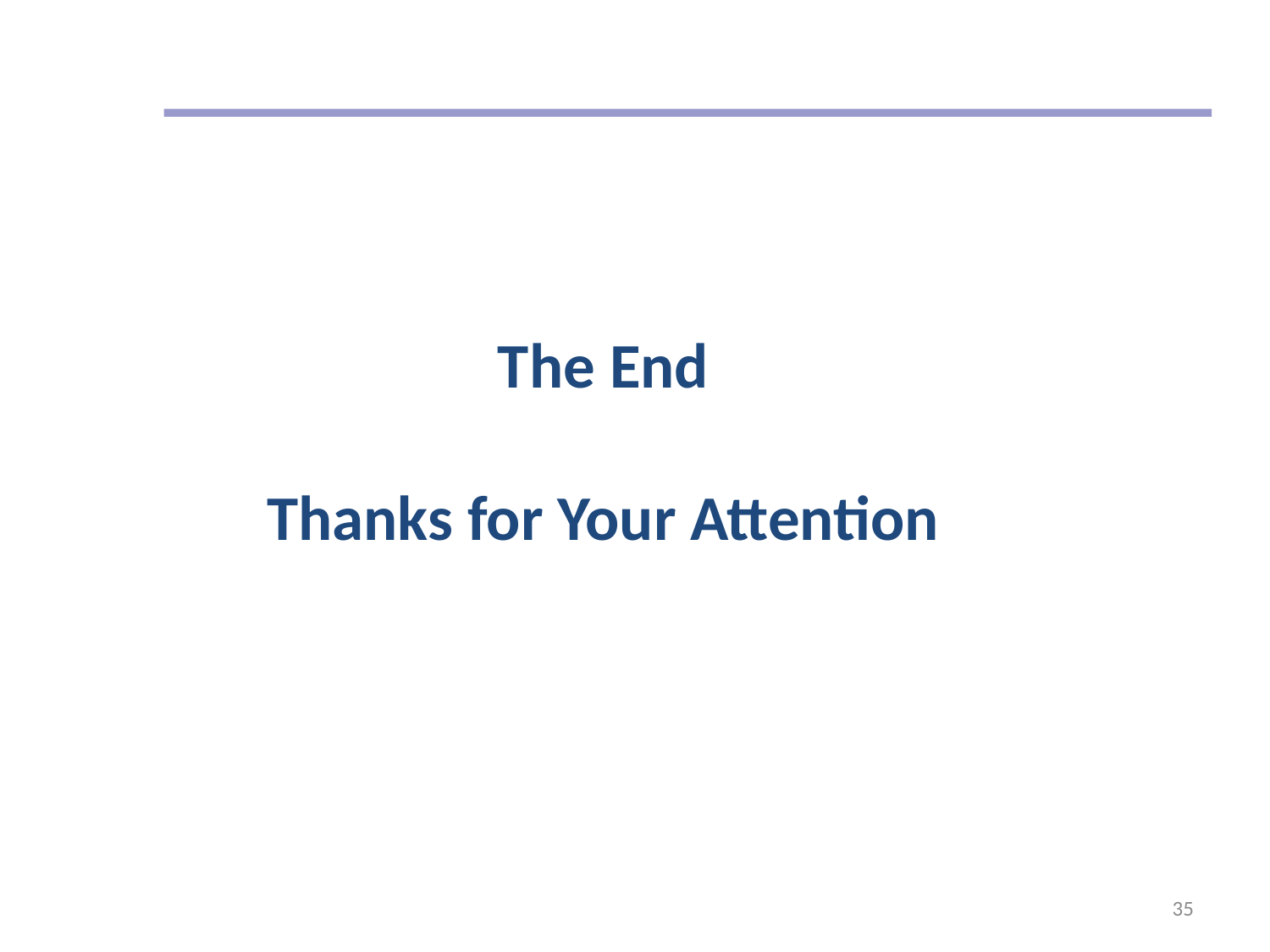

# The End Thanks for Your Attention
35